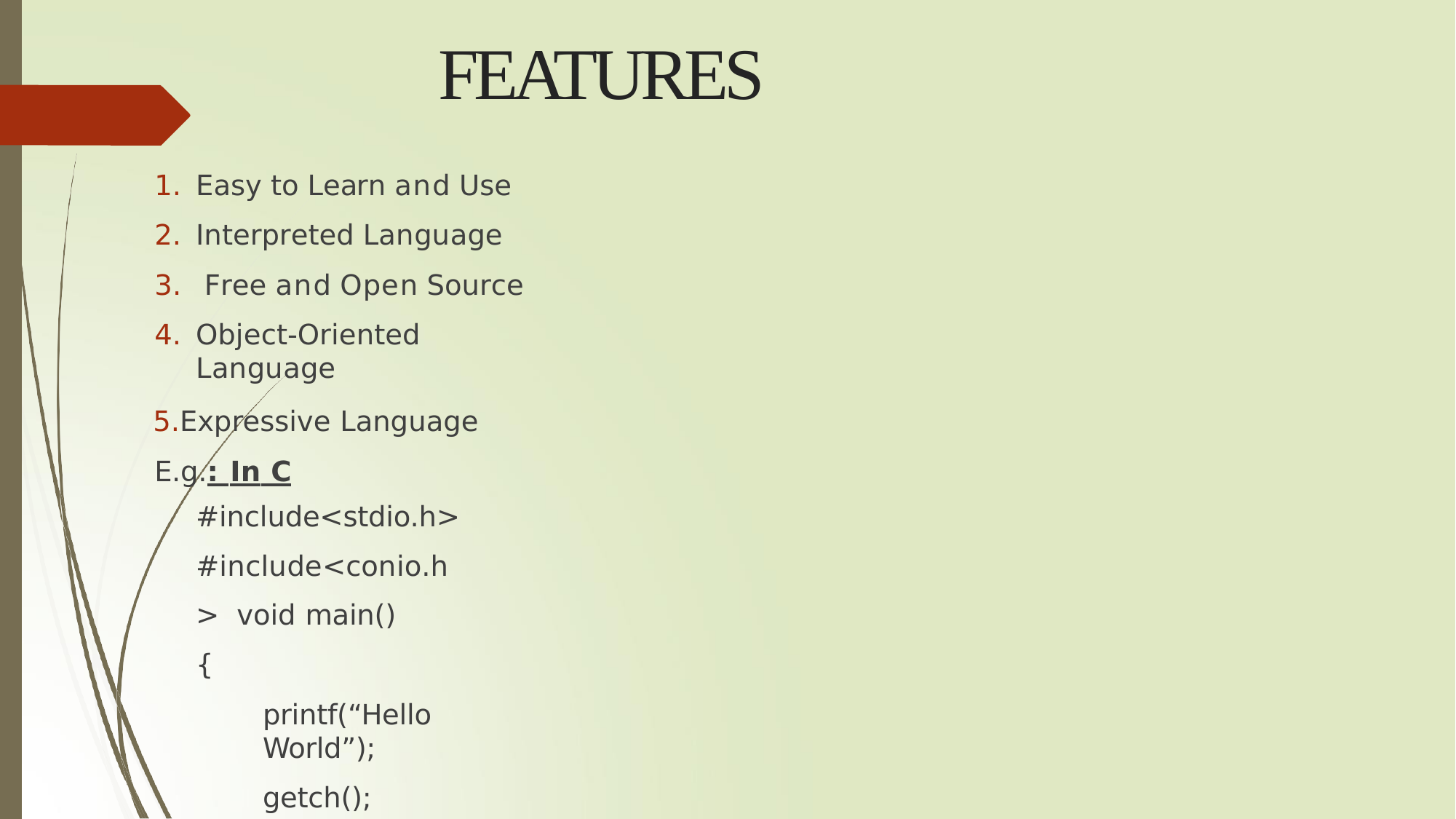

# FEATURES
Easy to Learn and Use
Interpreted Language
Free and Open Source
Object-Oriented Language
Expressive Language  E.g.: In C
#include<stdio.h>
#include<conio.h>  void main()
{
printf(“Hello World”);
getch();
}